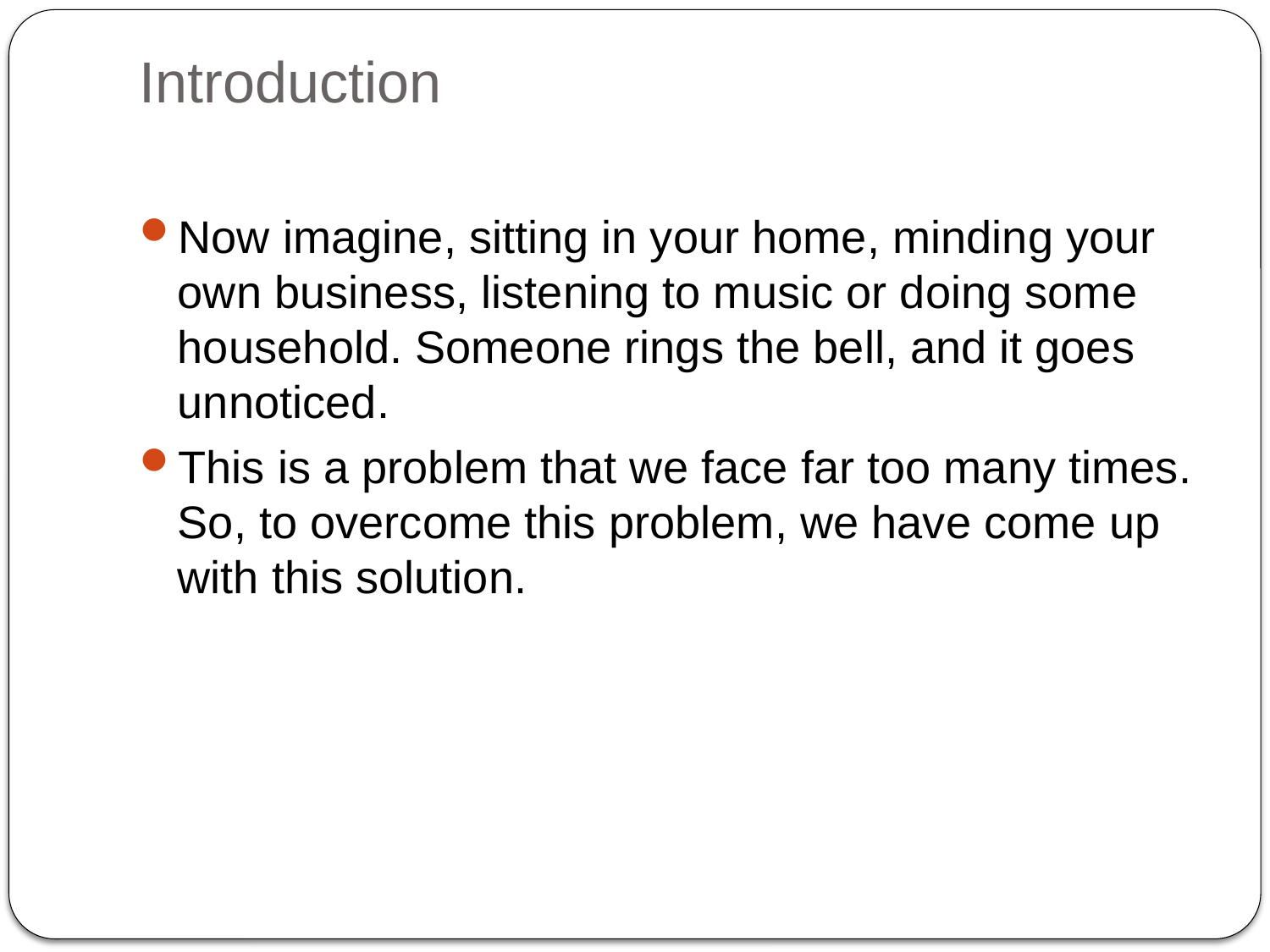

# Introduction
Now imagine, sitting in your home, minding your own business, listening to music or doing some household. Someone rings the bell, and it goes unnoticed.
This is a problem that we face far too many times. So, to overcome this problem, we have come up with this solution.